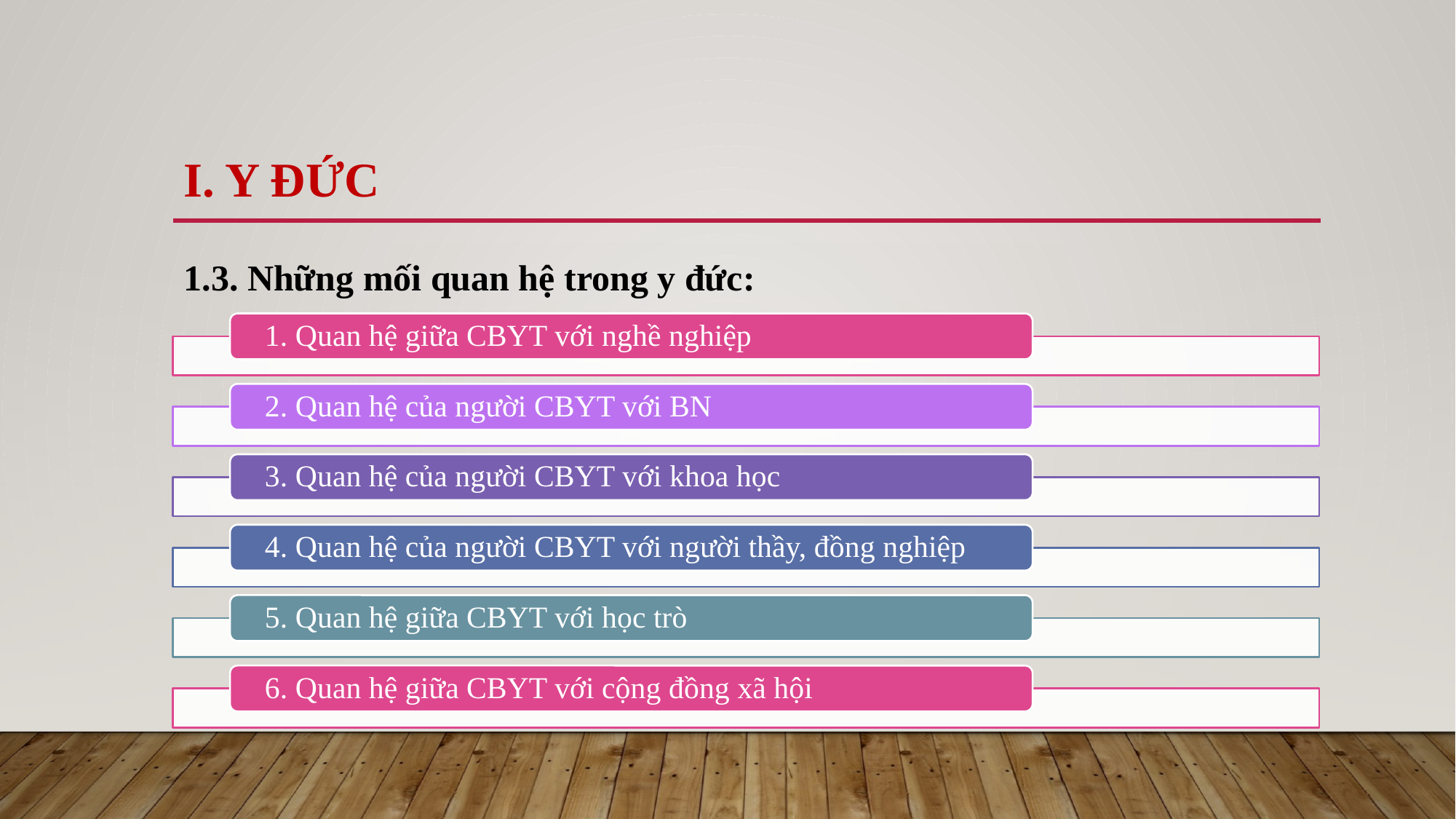

# I. y đức
1.3. Những mối quan hệ trong y đức:

1. Quan hệ giữa CBYT với nghề nghiệp
2. Quan hệ của người CBYT với BN
3. Quan hệ của người CBYT với khoa học
4. Quan hệ của người CBYT với người thầy, đồng nghiệp
5. Quan hệ giữa CBYT với học trò
6. Quan hệ giữa CBYT với cộng đồng xã hội